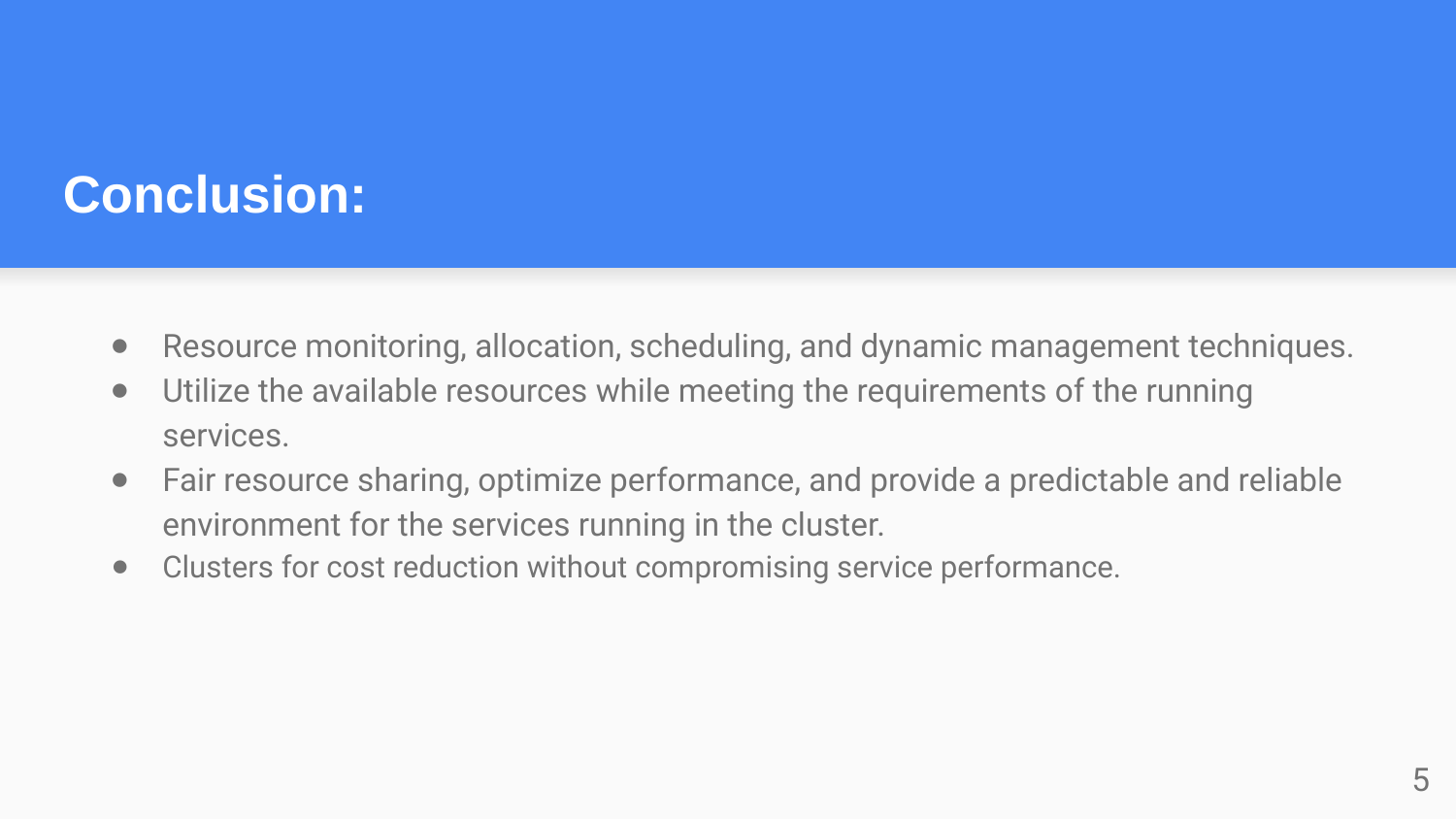

# Conclusion:
Resource monitoring, allocation, scheduling, and dynamic management techniques.
Utilize the available resources while meeting the requirements of the running services.
Fair resource sharing, optimize performance, and provide a predictable and reliable environment for the services running in the cluster.
Clusters for cost reduction without compromising service performance.
5